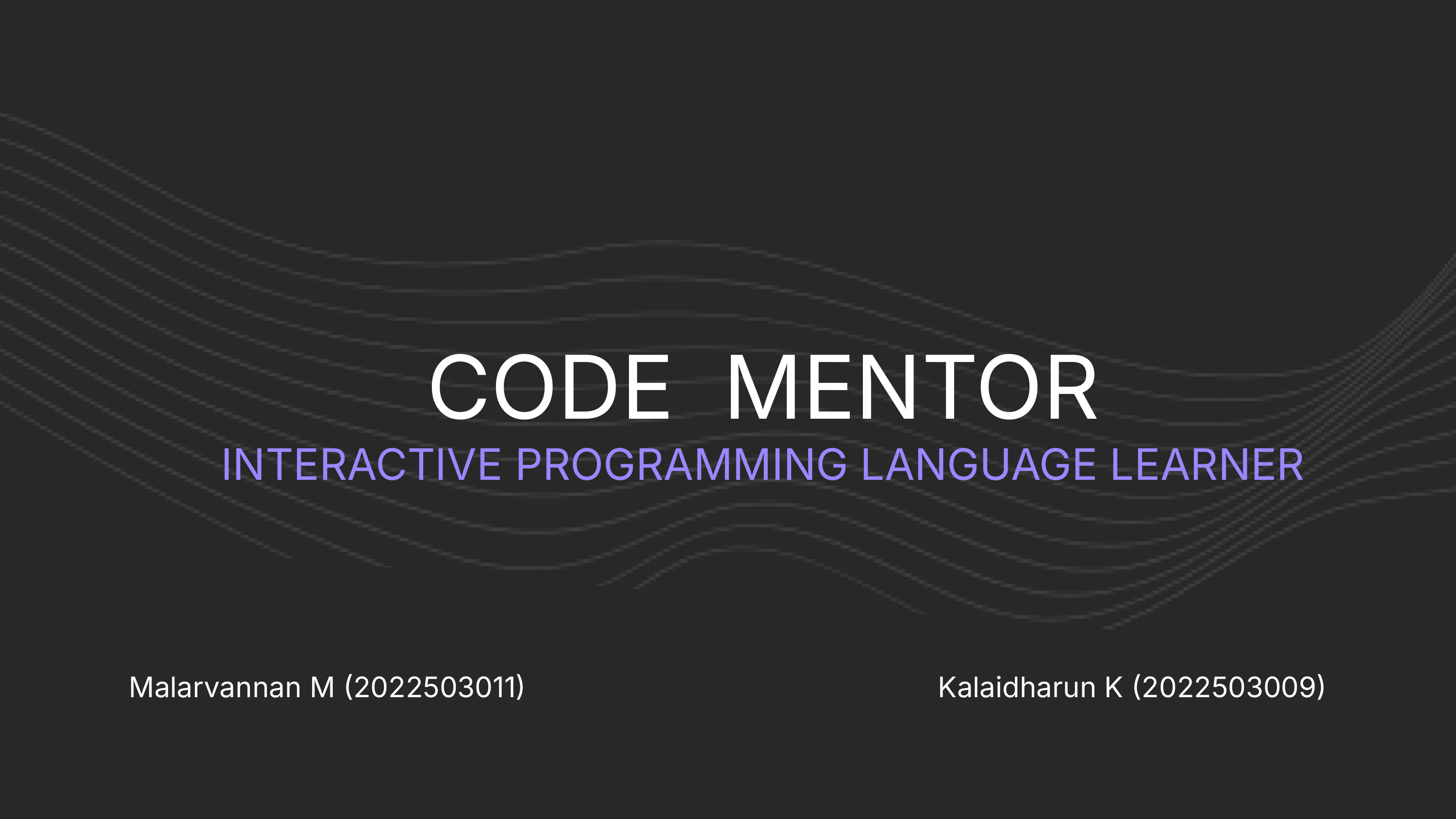

CODE  MENTOR
INTERACTIVE PROGRAMMING LANGUAGE LEARNER
Malarvannan M (2022503011)
Kalaidharun K (2022503009)